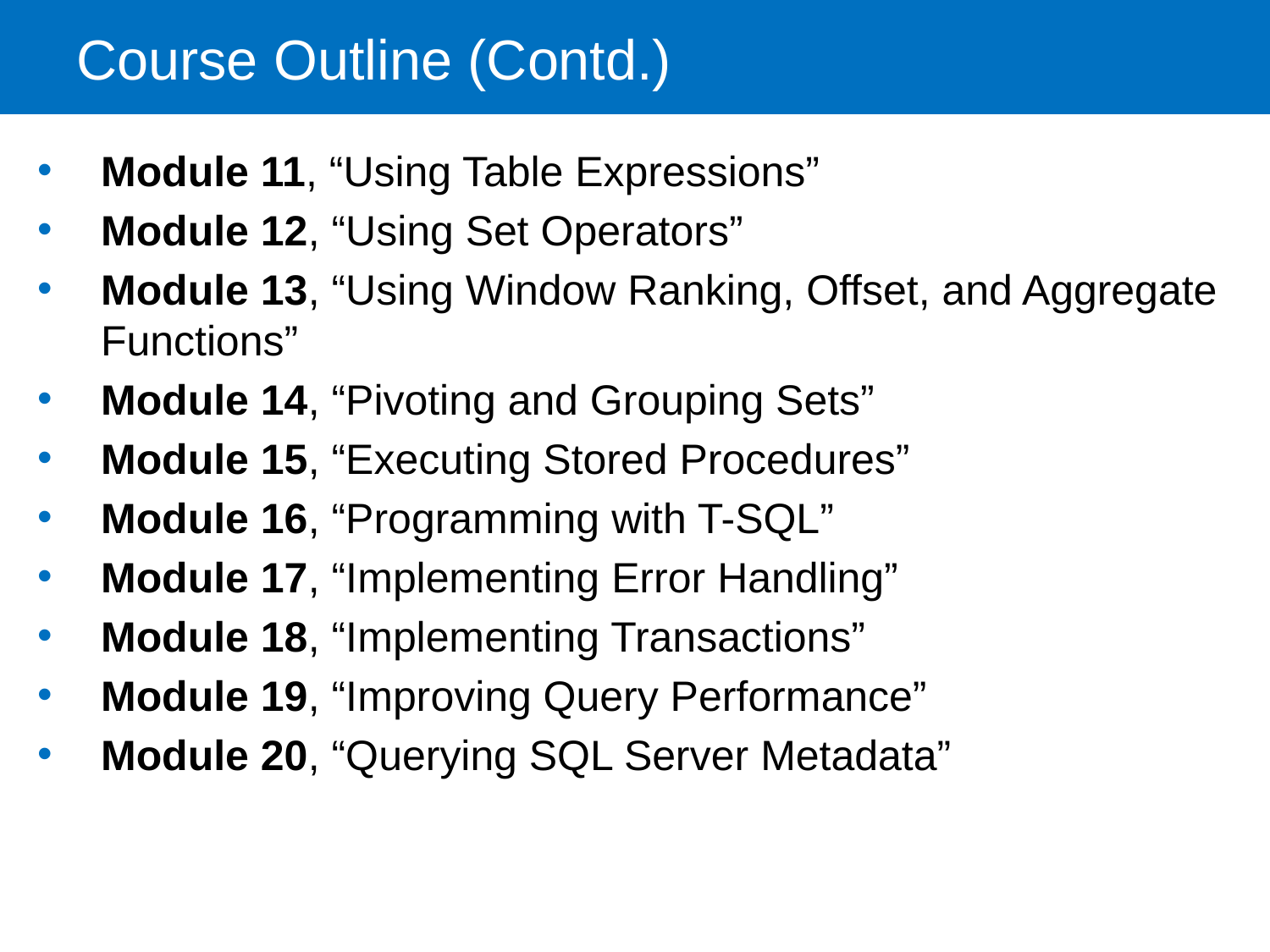

# Course Outline (Contd.)
Module 11, “Using Table Expressions”
Module 12, “Using Set Operators”
Module 13, “Using Window Ranking, Offset, and Aggregate Functions”
Module 14, “Pivoting and Grouping Sets”
Module 15, “Executing Stored Procedures”
Module 16, “Programming with T-SQL”
Module 17, “Implementing Error Handling”
Module 18, “Implementing Transactions”
Module 19, “Improving Query Performance”
Module 20, “Querying SQL Server Metadata”